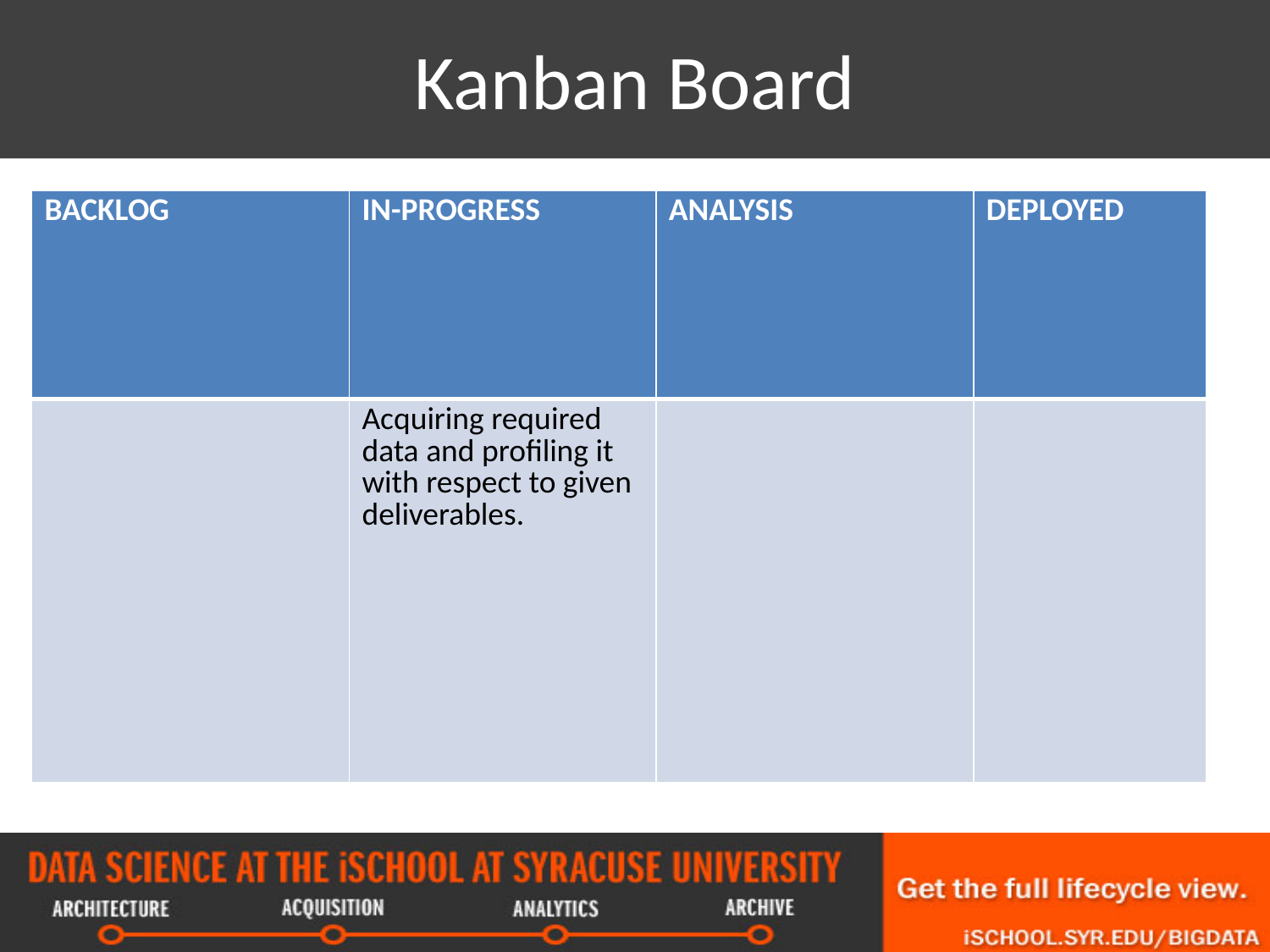

# Kanban Board
| BACKLOG | IN-PROGRESS | ANALYSIS | DEPLOYED |
| --- | --- | --- | --- |
|  | Acquiring required data and profiling it with respect to given deliverables. |  |  |